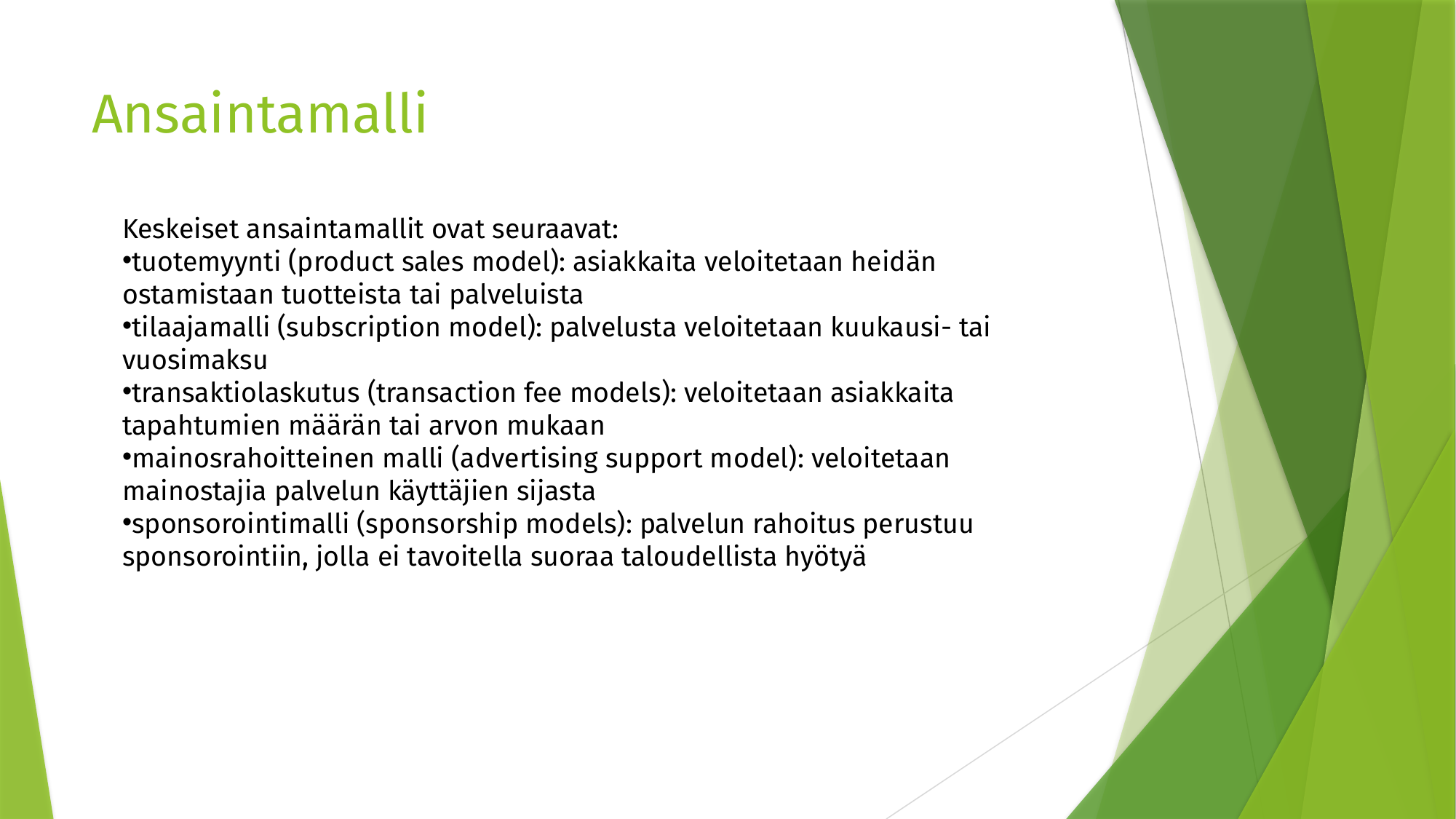

# Ansaintamalli

Keskeiset ansaintamallit ovat seuraavat:
tuotemyynti (product sales model): asiakkaita veloitetaan heidän ostamistaan tuotteista tai palveluista
tilaajamalli (subscription model): palvelusta veloitetaan kuukausi- tai vuosimaksu
transaktiolaskutus (transaction fee models): veloitetaan asiakkaita tapahtumien määrän tai arvon mukaan
mainosrahoitteinen malli (advertising support model): veloitetaan mainostajia palvelun käyttäjien sijasta
sponsorointimalli (sponsorship models): palvelun rahoitus perustuu sponsorointiin, jolla ei tavoitella suoraa taloudellista hyötyä